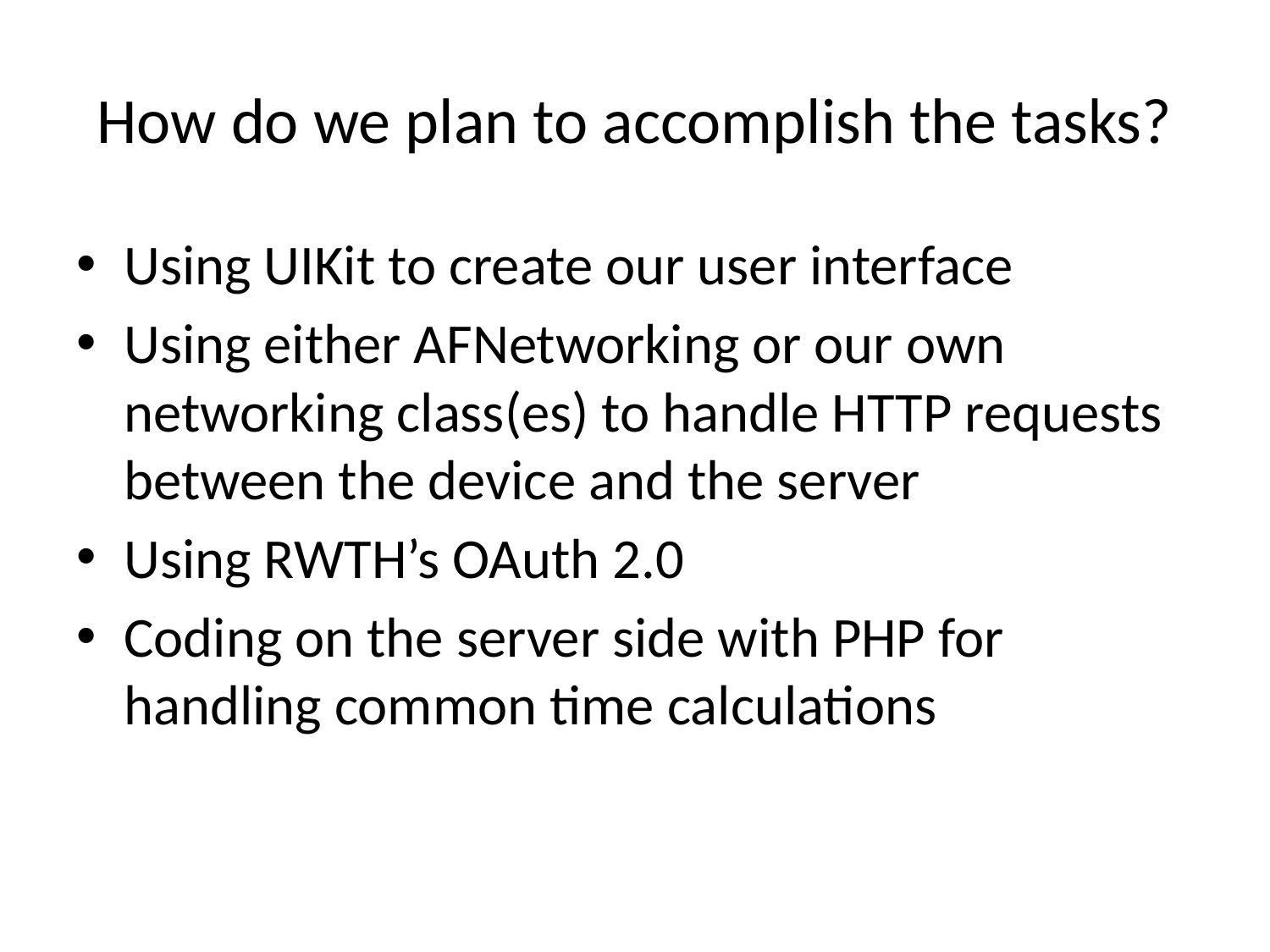

# How do we plan to accomplish the tasks?
Using UIKit to create our user interface
Using either AFNetworking or our own networking class(es) to handle HTTP requests between the device and the server
Using RWTH’s OAuth 2.0
Coding on the server side with PHP for handling common time calculations